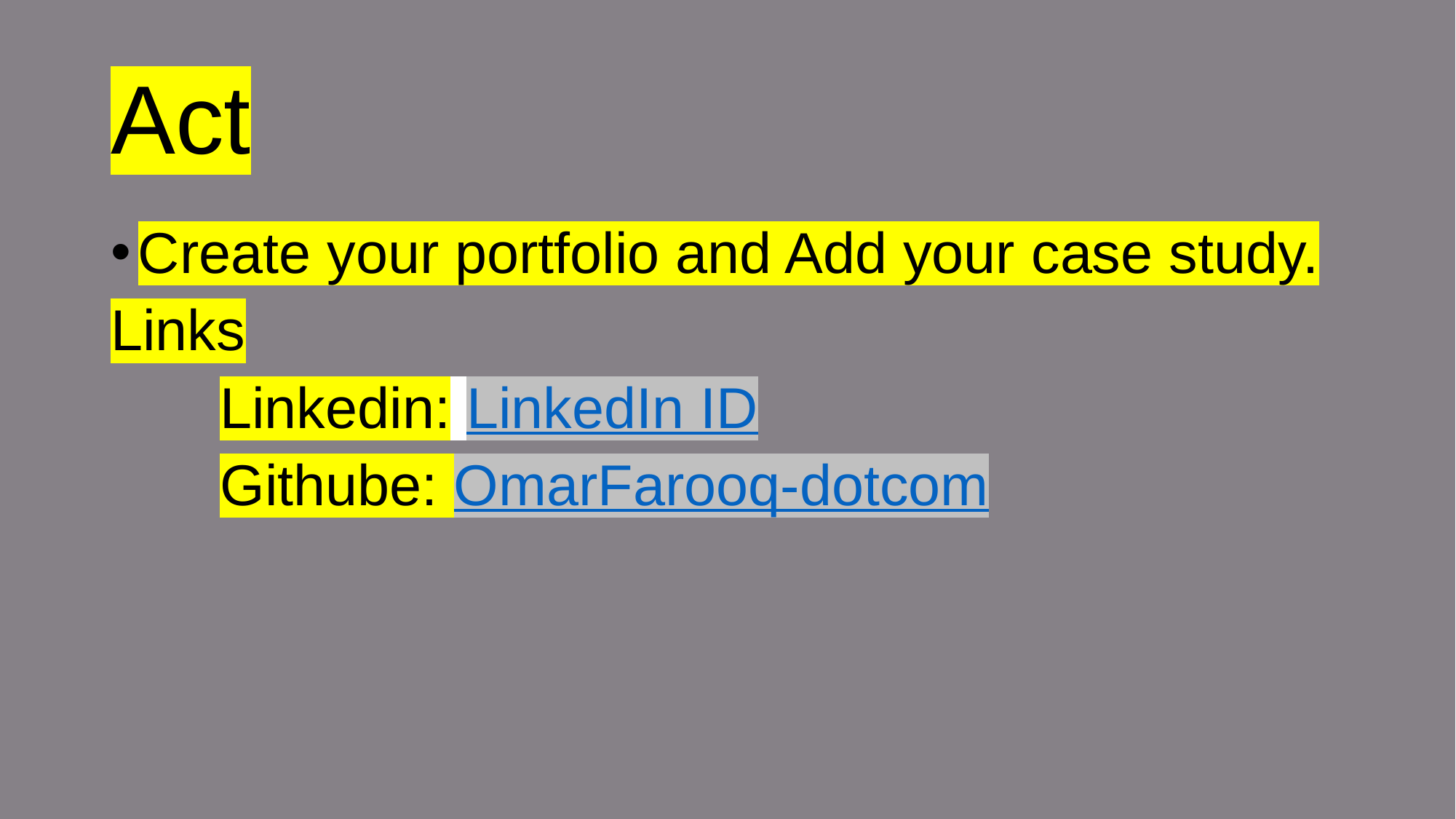

# Act
Create your portfolio and Add your case study.
Links
	Linkedin: LinkedIn ID
	Githube: OmarFarooq-dotcom